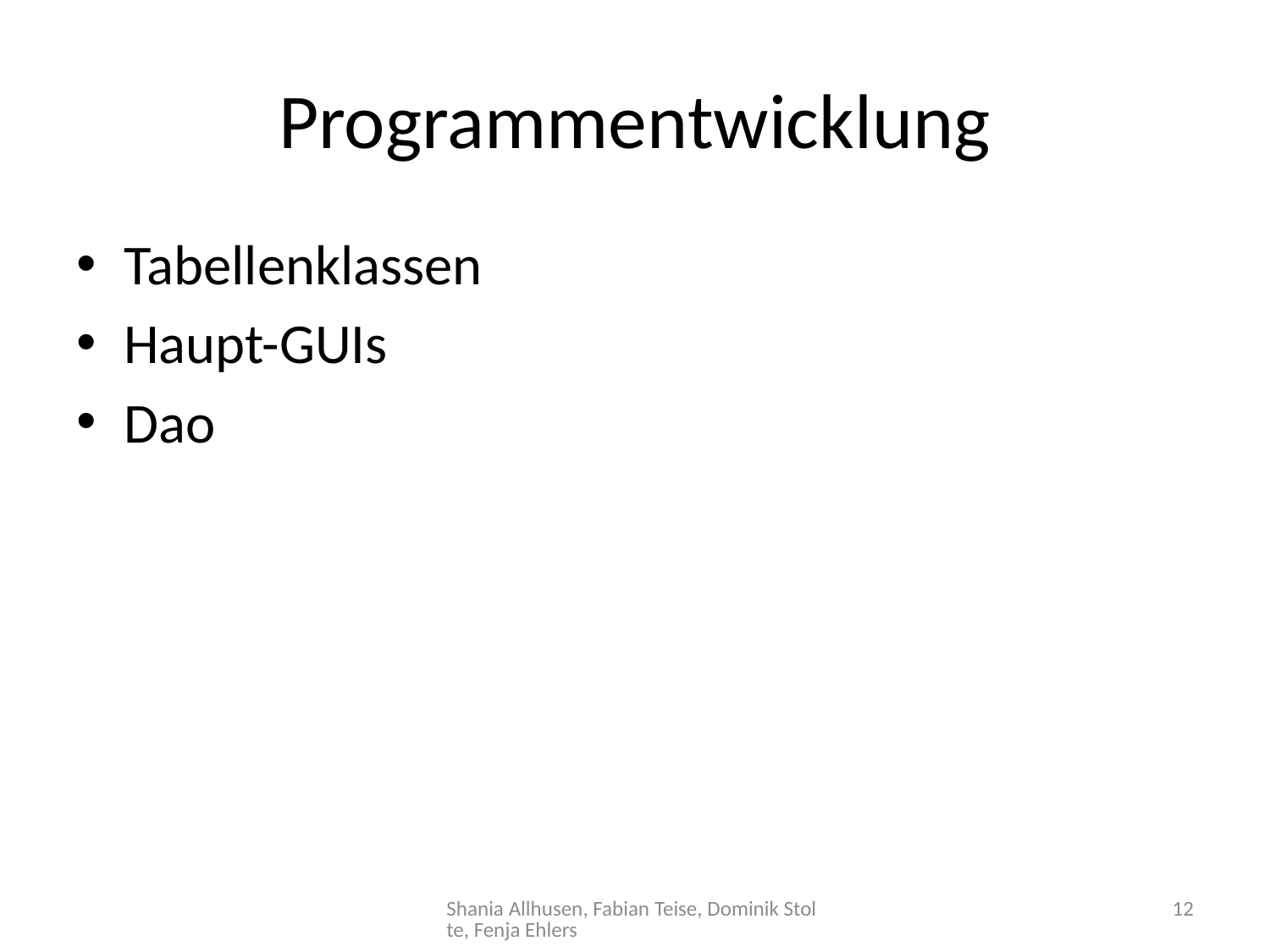

# Programmentwicklung
Tabellenklassen
Haupt-GUIs
Dao

Shania Allhusen, Fabian Teise, Dominik Stolte, Fenja Ehlers
12